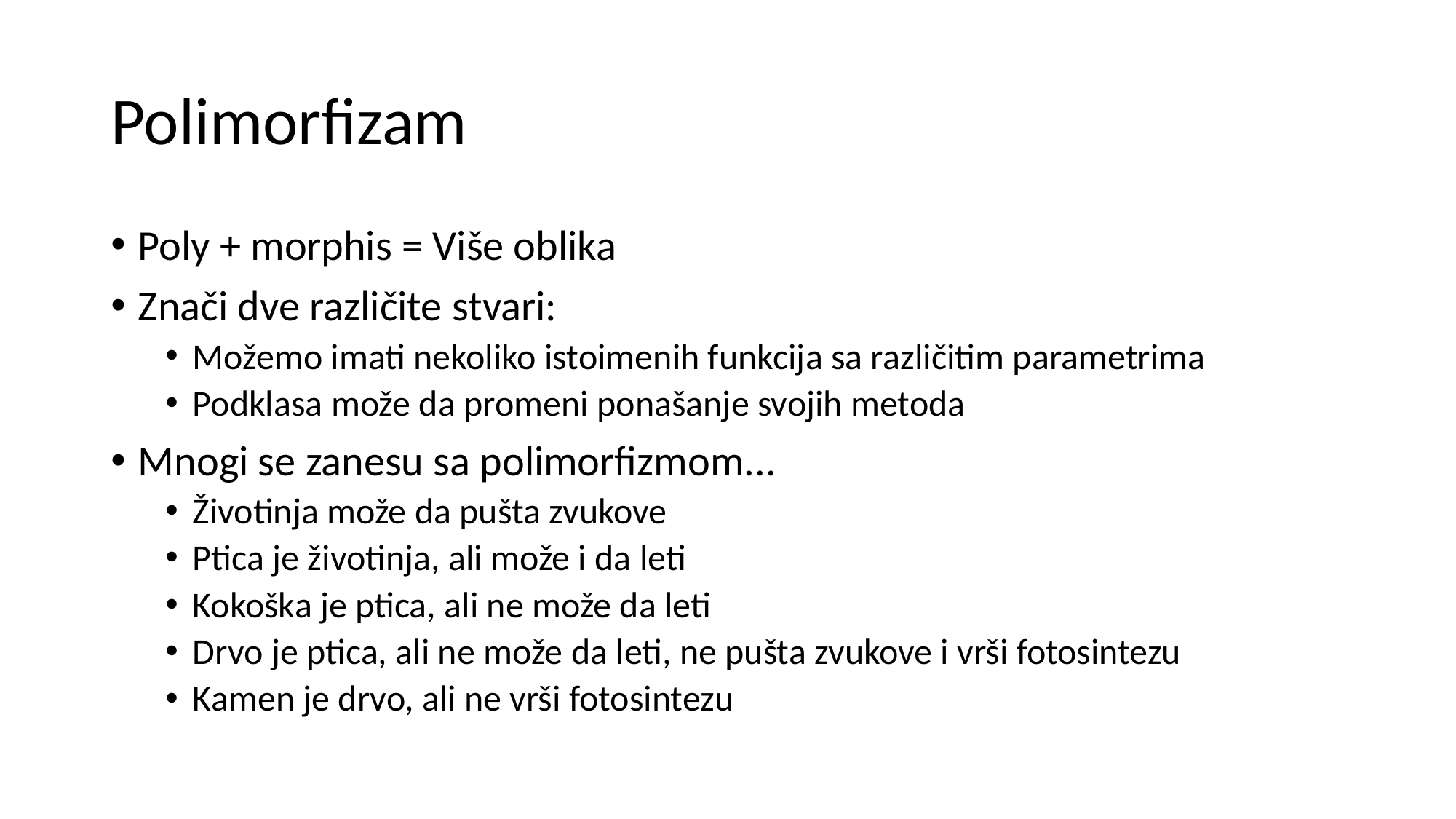

# Polimorfizam
Poly + morphis = Više oblika
Znači dve različite stvari:
Možemo imati nekoliko istoimenih funkcija sa različitim parametrima
Podklasa može da promeni ponašanje svojih metoda
Mnogi se zanesu sa polimorfizmom...
Životinja može da pušta zvukove
Ptica je životinja, ali može i da leti
Kokoška je ptica, ali ne može da leti
Drvo je ptica, ali ne može da leti, ne pušta zvukove i vrši fotosintezu
Kamen je drvo, ali ne vrši fotosintezu